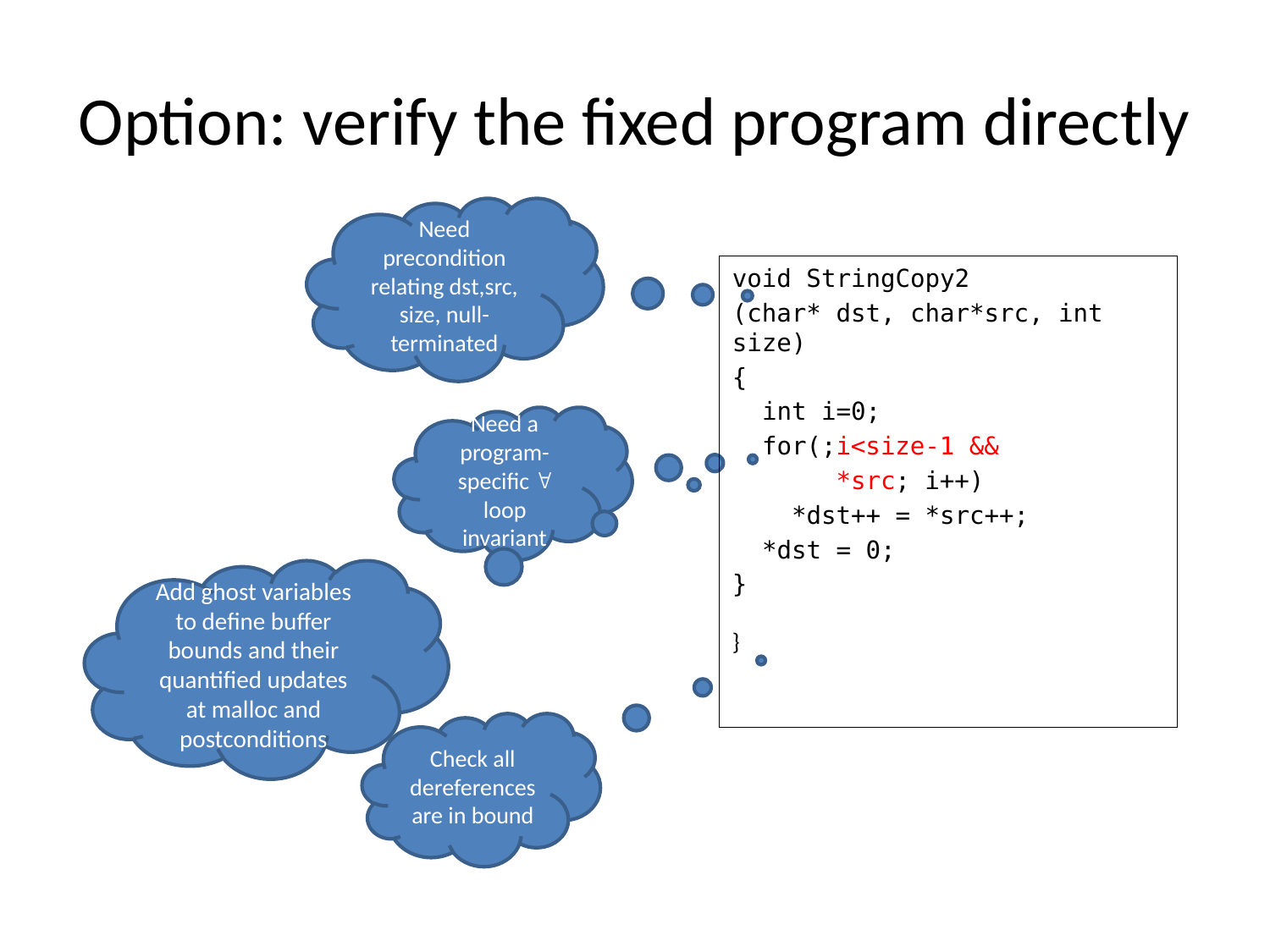

# Option: verify the fixed program directly
Need precondition relating dst,src, size, null-terminated
void StringCopy2
(char* dst, char*src, int size)
{
  int i=0;
  for(;i<size-1 &&
       *src; i++)
    *dst++ = *src++;
  *dst = 0;
}

}

Need a program-specific ∀ loop invariant
Add ghost variables to define buffer bounds and their quantified updates at malloc and postconditions
Check all dereferences are in bound